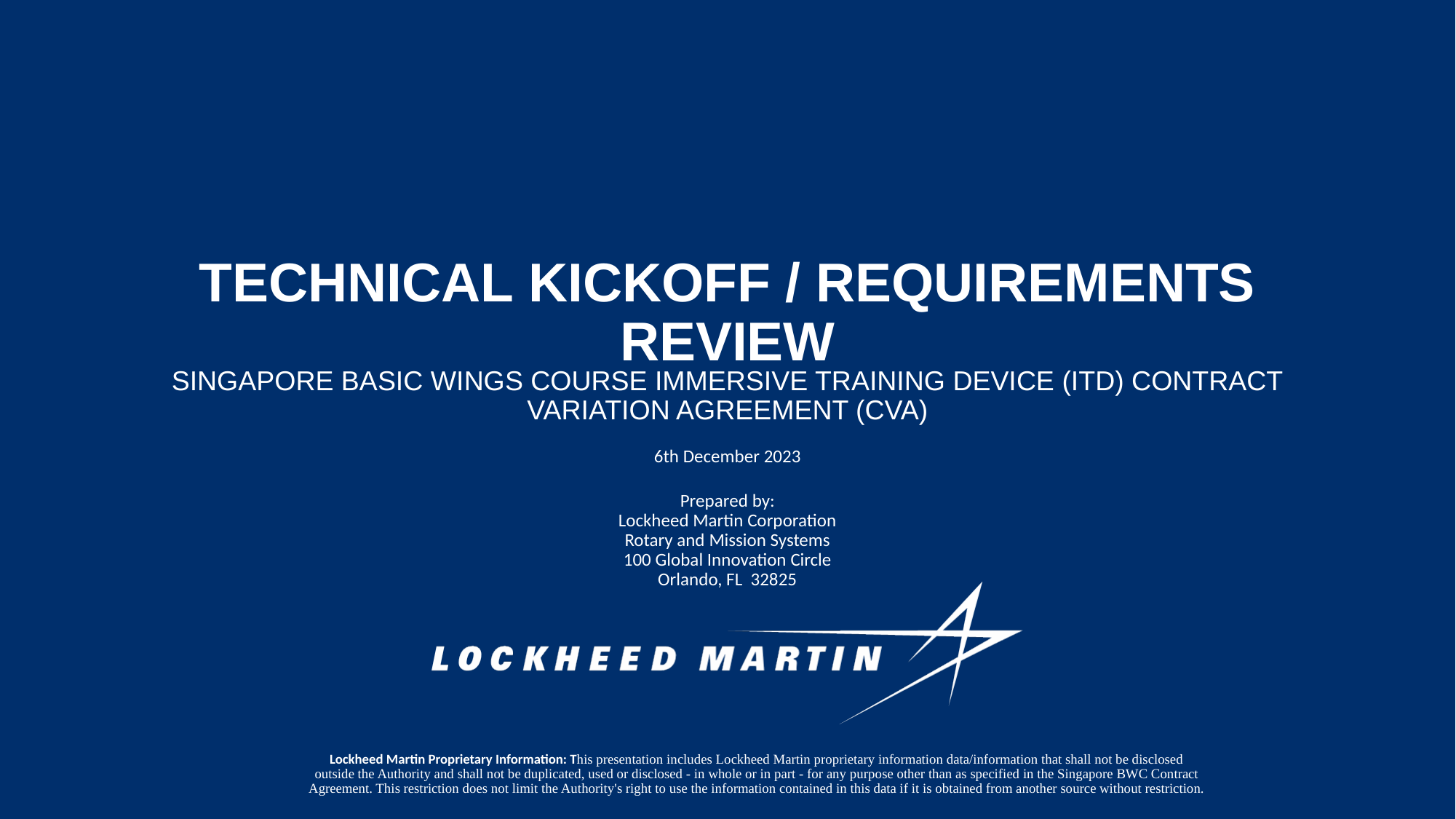

Technical Kickoff / Requirements Review
Singapore Basic Wings Course Immersive Training Device (ITD) Contract Variation Agreement (CVA)
6th December 2023
Prepared by:
Lockheed Martin Corporation
Rotary and Mission Systems
100 Global Innovation Circle
Orlando, FL  32825